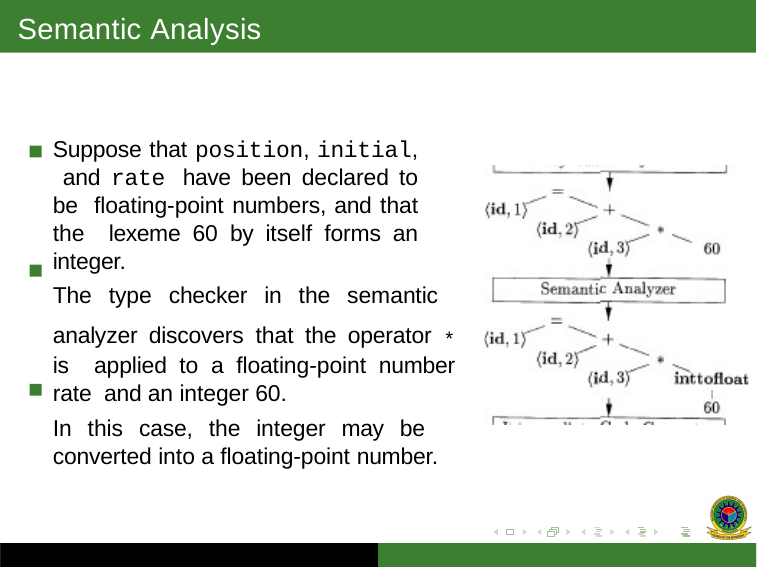

# Semantic Analysis
Suppose that position, initial,  and rate have been declared to be  floating-point numbers, and that the  lexeme 60 by itself forms an integer.
The type checker in the semantic  analyzer discovers that the operator * is  applied to a floating-point number rate  and an integer 60.
In this case, the integer may be  converted into a floating-point number.